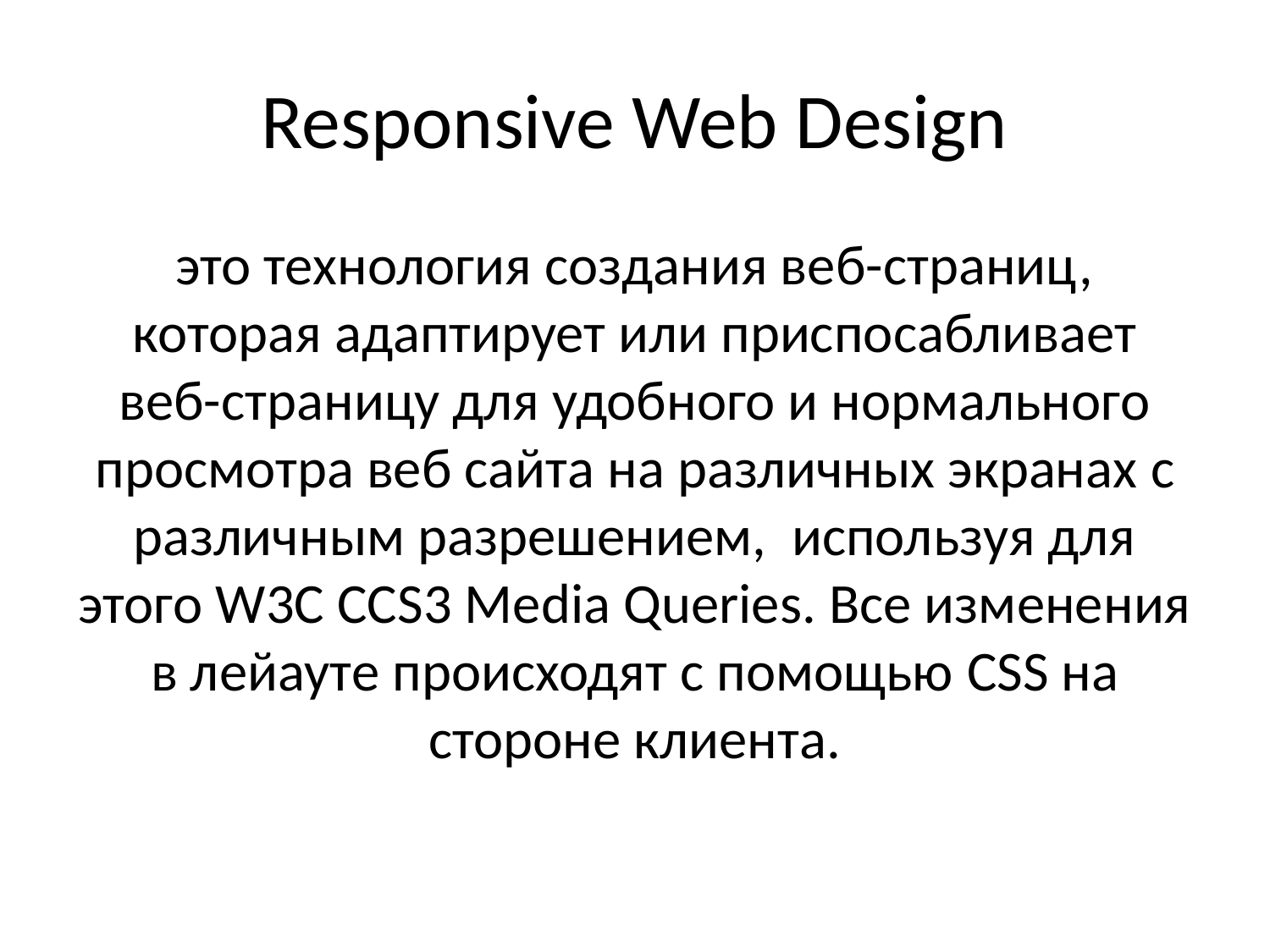

# Responsive Web Design
это технология создания веб-страниц, которая адаптирует или приспосабливает веб-страницу для удобного и нормального просмотра веб сайта на различных экранах c различным разрешением,  используя для этого W3C CCS3 Media Queries. Все изменения в лейауте происходят с помощью CSS на стороне клиента.